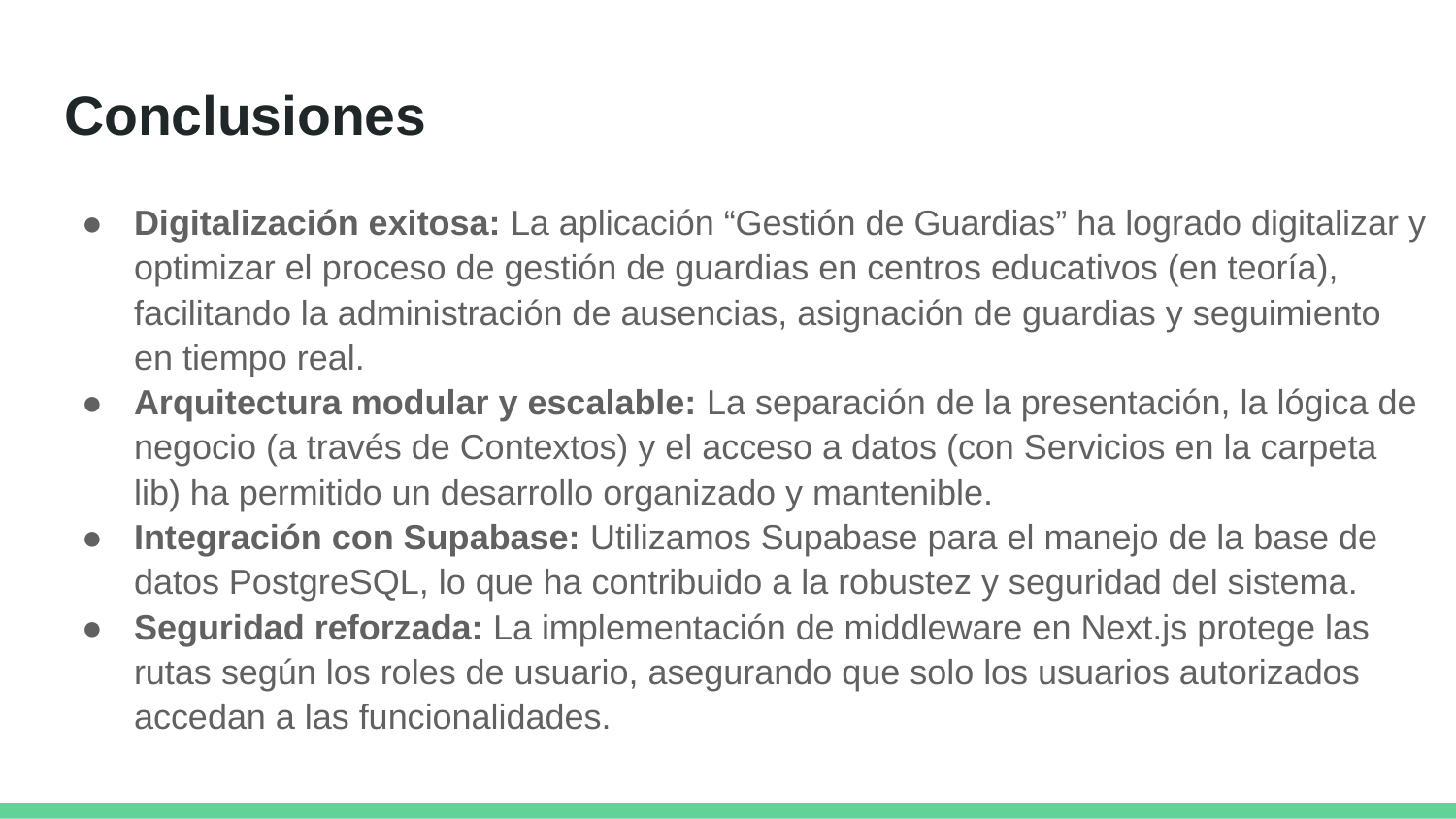

# Conclusiones
Digitalización exitosa: La aplicación “Gestión de Guardias” ha logrado digitalizar y optimizar el proceso de gestión de guardias en centros educativos (en teoría), facilitando la administración de ausencias, asignación de guardias y seguimiento en tiempo real.
Arquitectura modular y escalable: La separación de la presentación, la lógica de negocio (a través de Contextos) y el acceso a datos (con Servicios en la carpeta lib) ha permitido un desarrollo organizado y mantenible.
Integración con Supabase: Utilizamos Supabase para el manejo de la base de datos PostgreSQL, lo que ha contribuido a la robustez y seguridad del sistema.
Seguridad reforzada: La implementación de middleware en Next.js protege las rutas según los roles de usuario, asegurando que solo los usuarios autorizados accedan a las funcionalidades.